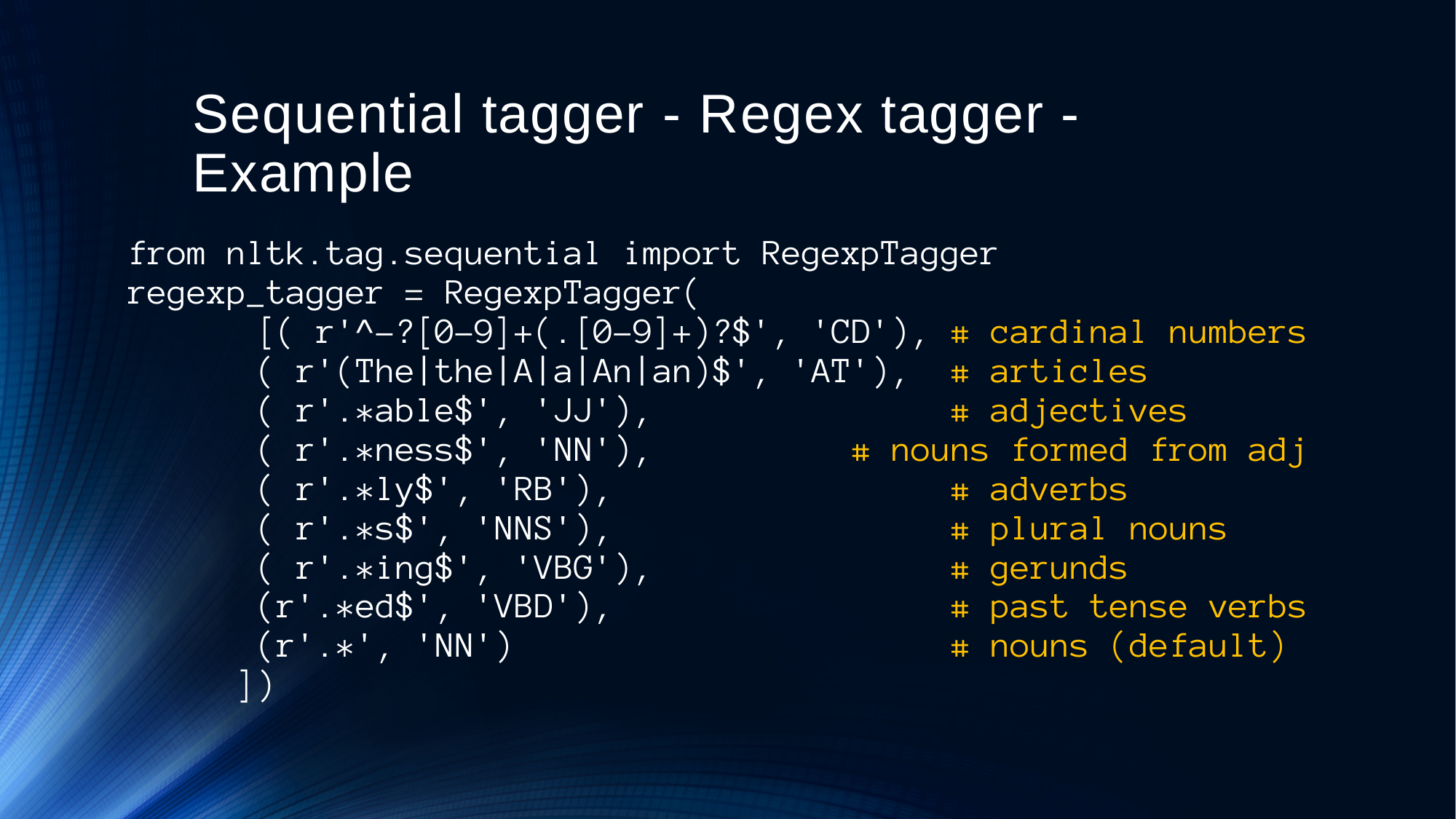

# Sequential tagger - Regex tagger - Example
from nltk.tag.sequential import RegexpTagger
regexp_tagger = RegexpTagger(
	 [( r'^-?[0-9]+(.[0-9]+)?$', 'CD'), # cardinal numbers
	 ( r'(The|the|A|a|An|an)$', 'AT'),  # articles
	 ( r'.*able$', 'JJ'),               # adjectives
	 ( r'.*ness$', 'NN'),          # nouns formed from adj
	 ( r'.*ly$', 'RB'),                 # adverbs
	 ( r'.*s$', 'NNS'),                 # plural nouns
	 ( r'.*ing$', 'VBG'),               # gerunds
	 (r'.*ed$', 'VBD'),                 # past tense verbs
	 (r'.*', 'NN')                      # nouns (default)
	])